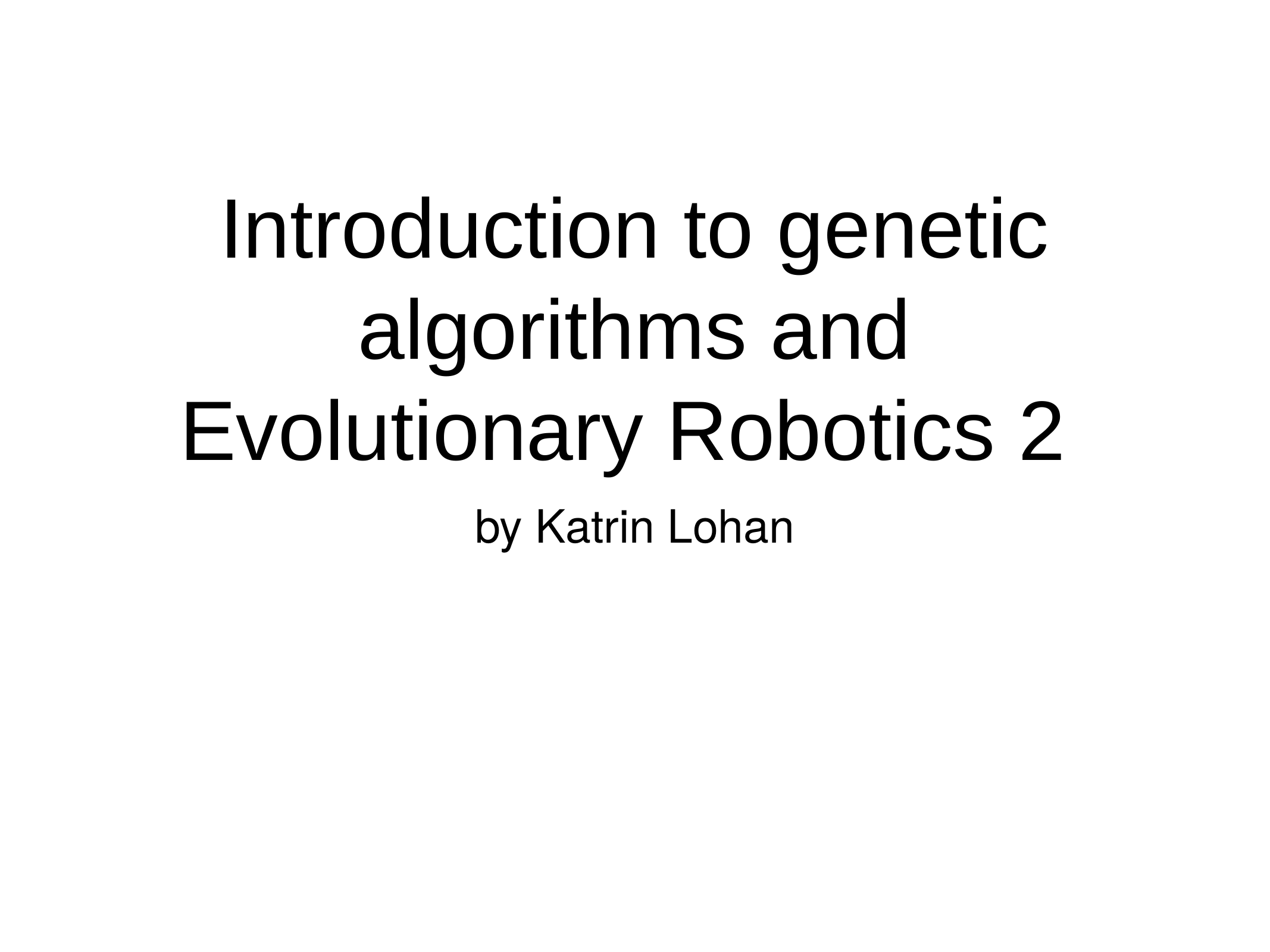

# Introduction to genetic algorithms and Evolutionary Robotics 2
by Katrin Lohan